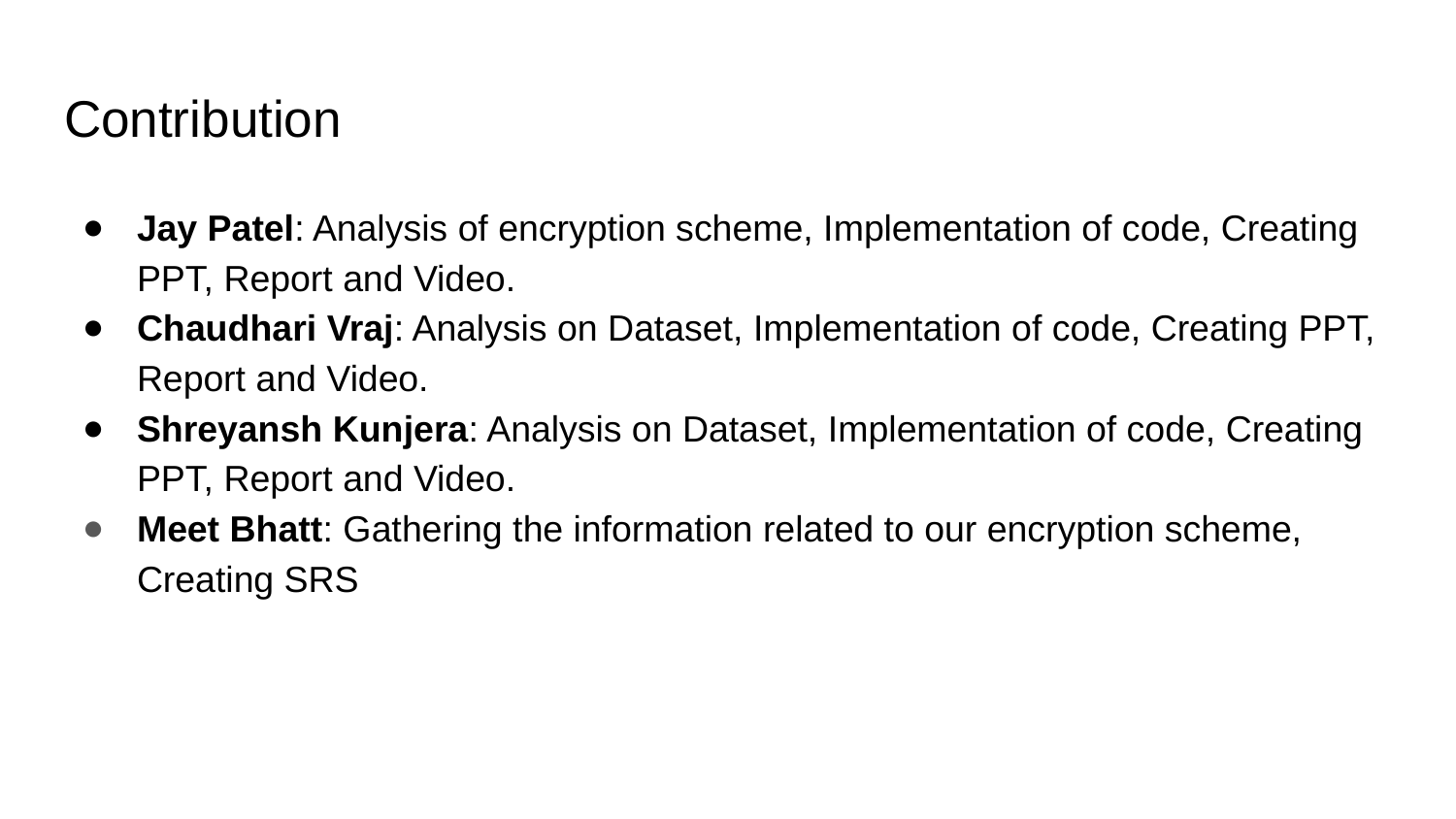

# Contribution
Jay Patel: Analysis of encryption scheme, Implementation of code, Creating PPT, Report and Video.
Chaudhari Vraj: Analysis on Dataset, Implementation of code, Creating PPT, Report and Video.
Shreyansh Kunjera: Analysis on Dataset, Implementation of code, Creating PPT, Report and Video.
Meet Bhatt: Gathering the information related to our encryption scheme, Creating SRS